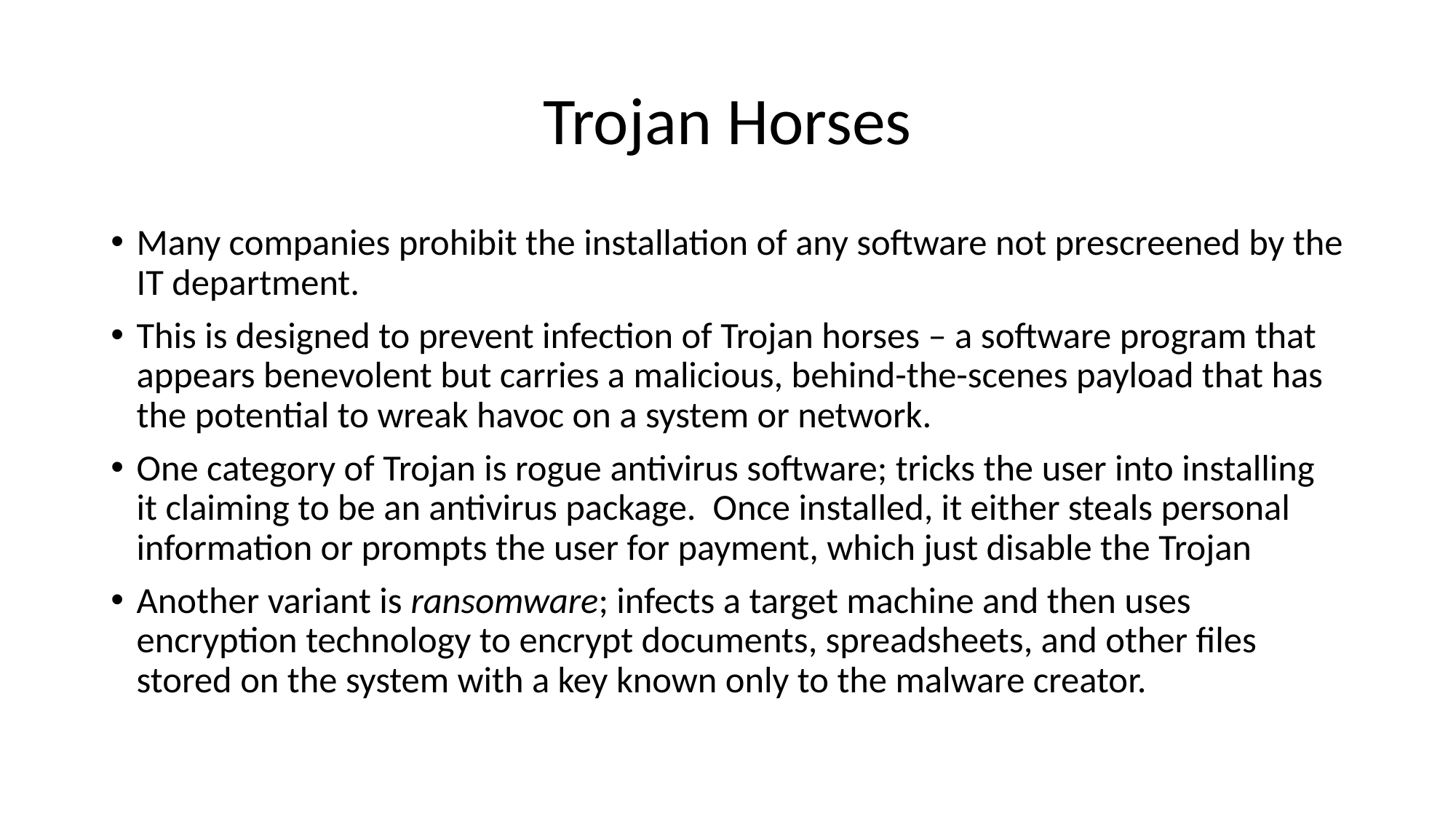

# Trojan Horses
Many companies prohibit the installation of any software not prescreened by the IT department.
This is designed to prevent infection of Trojan horses – a software program that appears benevolent but carries a malicious, behind-the-scenes payload that has the potential to wreak havoc on a system or network.
One category of Trojan is rogue antivirus software; tricks the user into installing it claiming to be an antivirus package.  Once installed, it either steals personal information or prompts the user for payment, which just disable the Trojan
Another variant is ransomware; infects a target machine and then uses encryption technology to encrypt documents, spreadsheets, and other files stored on the system with a key known only to the malware creator.